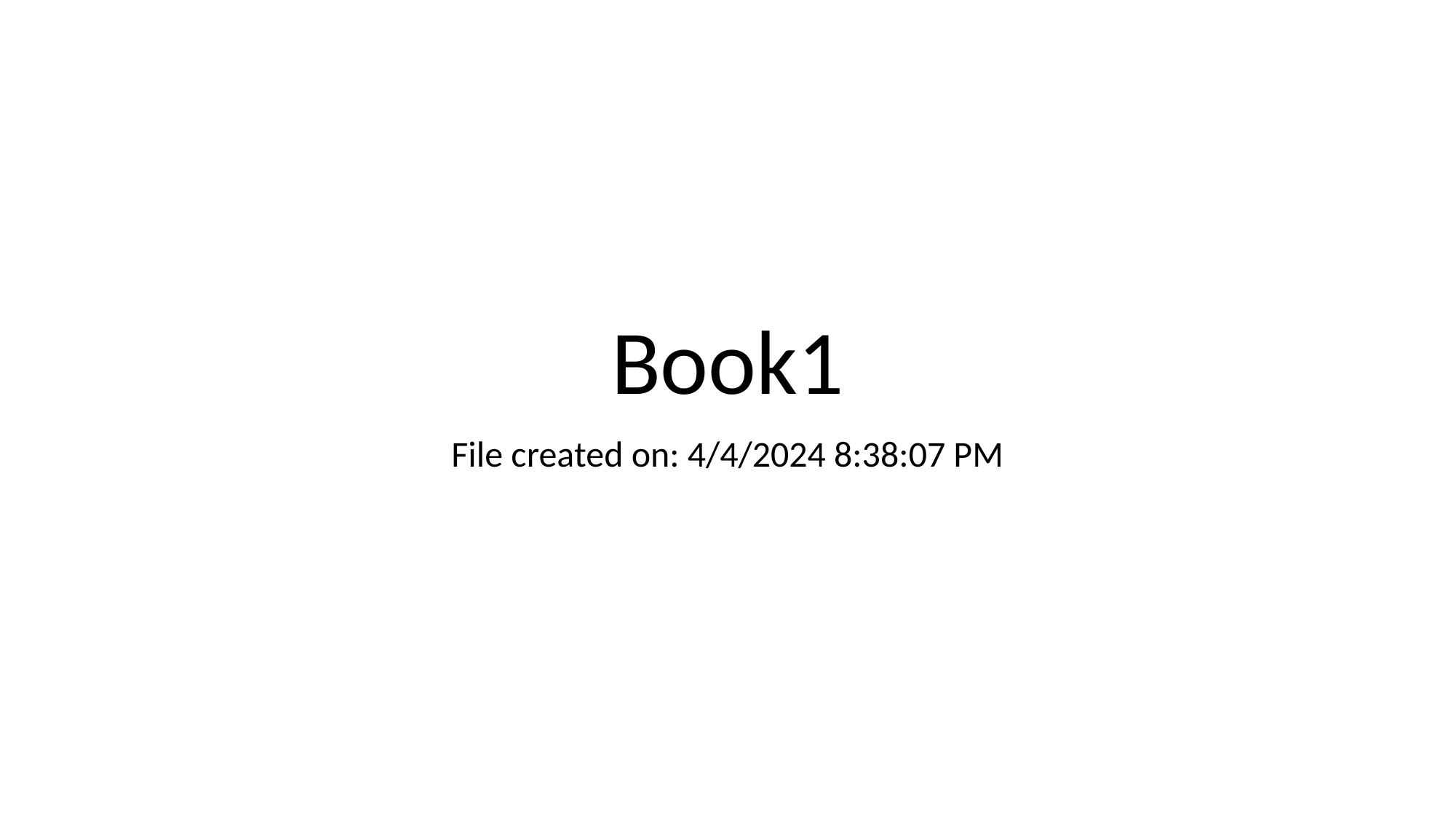

# Book1
File created on: 4/4/2024 8:38:07 PM